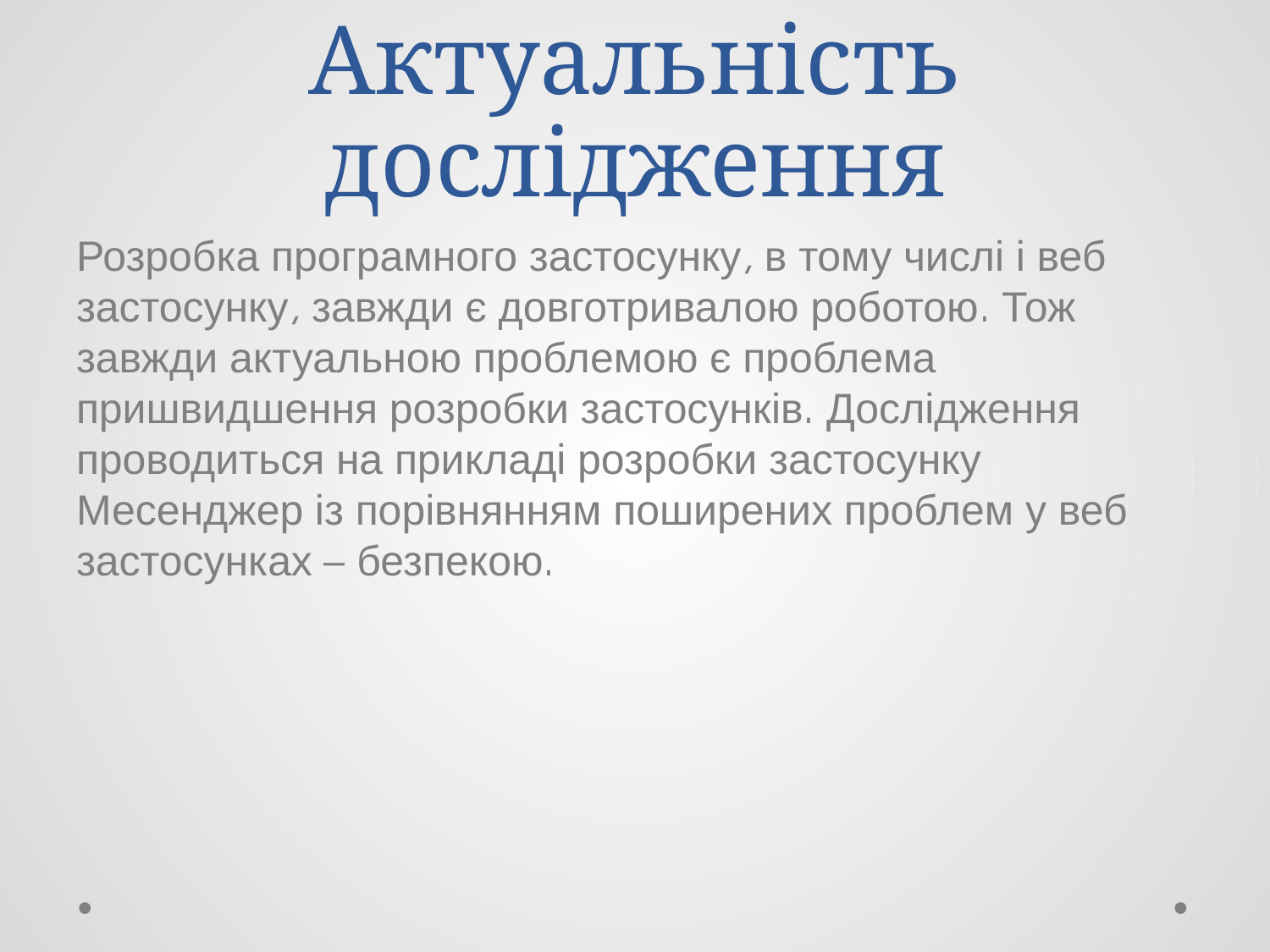

# Актуальність дослідження
Розробка програмного застосунку, в тому числі і веб застосунку, завжди є довготривалою роботою. Тож завжди актуальною проблемою є проблема пришвидшення розробки застосунків. Дослідження проводиться на прикладі розробки застосунку Месенджер із порівнянням поширених проблем у веб застосунках – безпекою.